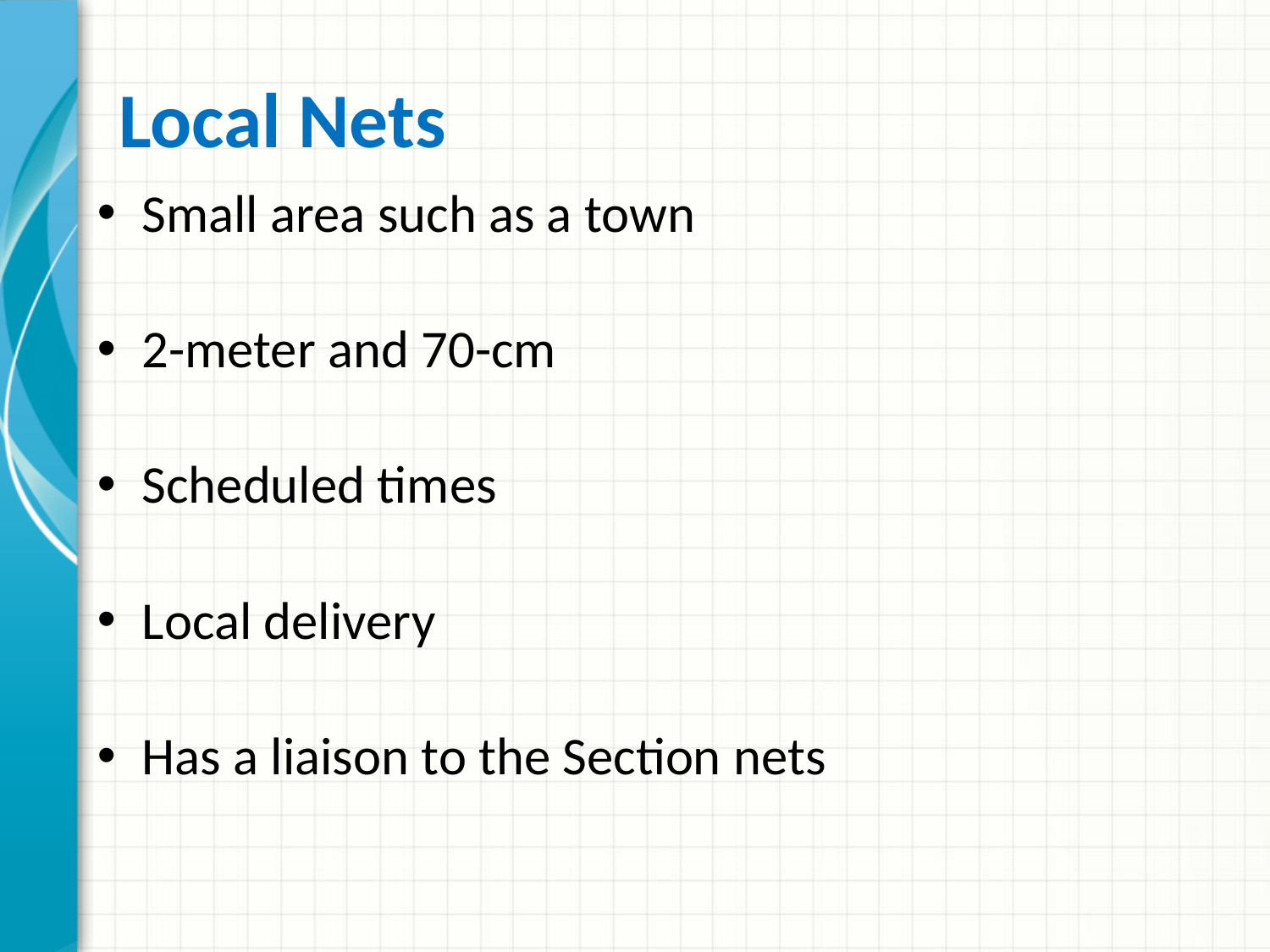

# Local Nets
Small area such as a town

2-meter and 70-cm

Scheduled times

Local delivery

Has a liaison to the Section nets